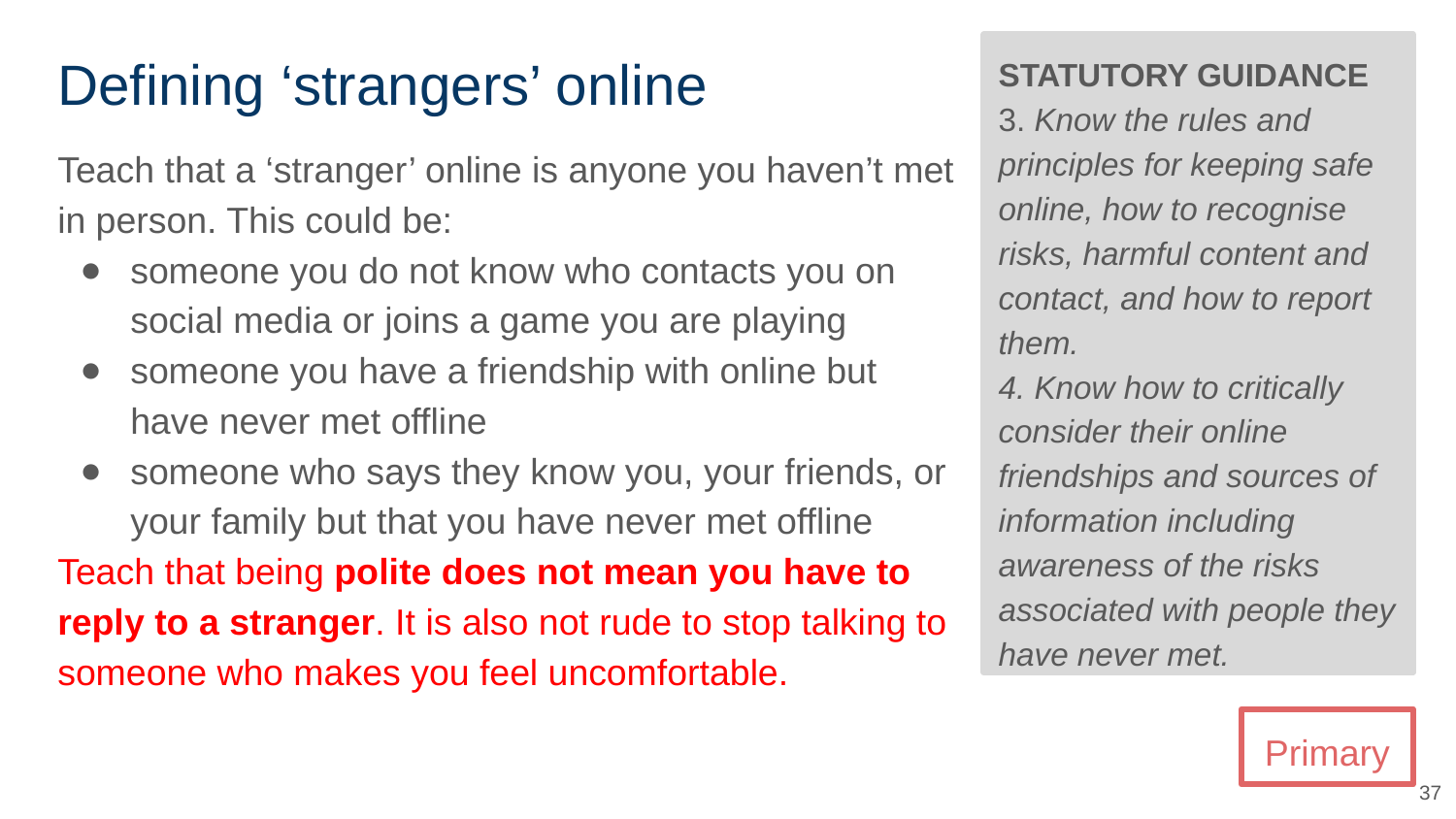

# Defining ‘strangers’ online
STATUTORY GUIDANCE
3. Know the rules and principles for keeping safe online, how to recognise risks, harmful content and contact, and how to report them.
4. Know how to critically consider their online friendships and sources of information including awareness of the risks associated with people they have never met.

Teach that a ‘stranger’ online is anyone you haven’t met in person. This could be:
someone you do not know who contacts you on social media or joins a game you are playing
someone you have a friendship with online but have never met offline
someone who says they know you, your friends, or your family but that you have never met offline
Teach that being polite does not mean you have to reply to a stranger. It is also not rude to stop talking to someone who makes you feel uncomfortable.

Primary
37